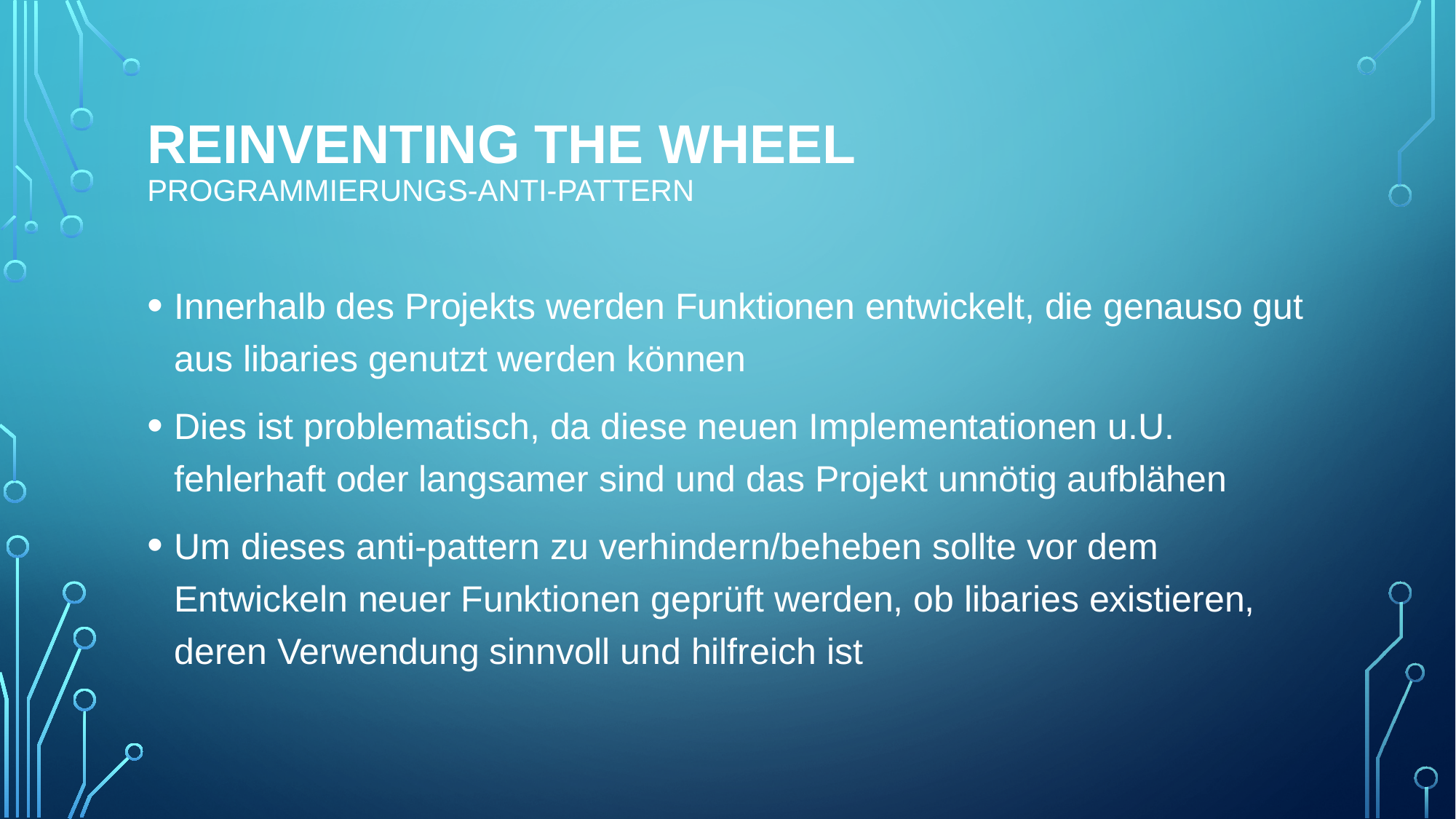

# Reinventing the wheel Programmierungs-Anti-Pattern
Innerhalb des Projekts werden Funktionen entwickelt, die genauso gut aus libaries genutzt werden können
Dies ist problematisch, da diese neuen Implementationen u.U. fehlerhaft oder langsamer sind und das Projekt unnötig aufblähen
Um dieses anti-pattern zu verhindern/beheben sollte vor dem Entwickeln neuer Funktionen geprüft werden, ob libaries existieren, deren Verwendung sinnvoll und hilfreich ist